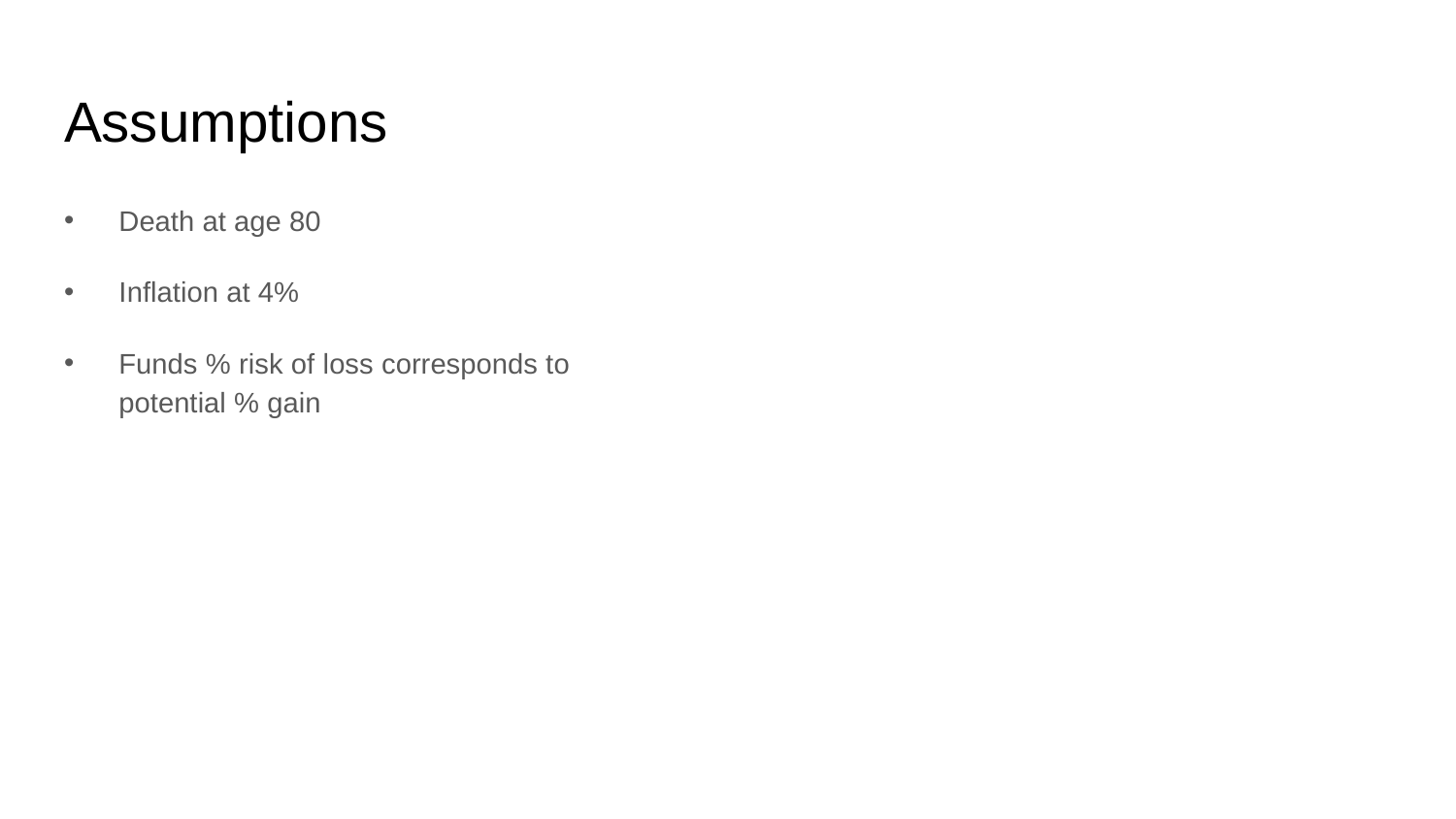

# Assumptions
Death at age 80
Inflation at 4%
Funds % risk of loss corresponds to potential % gain